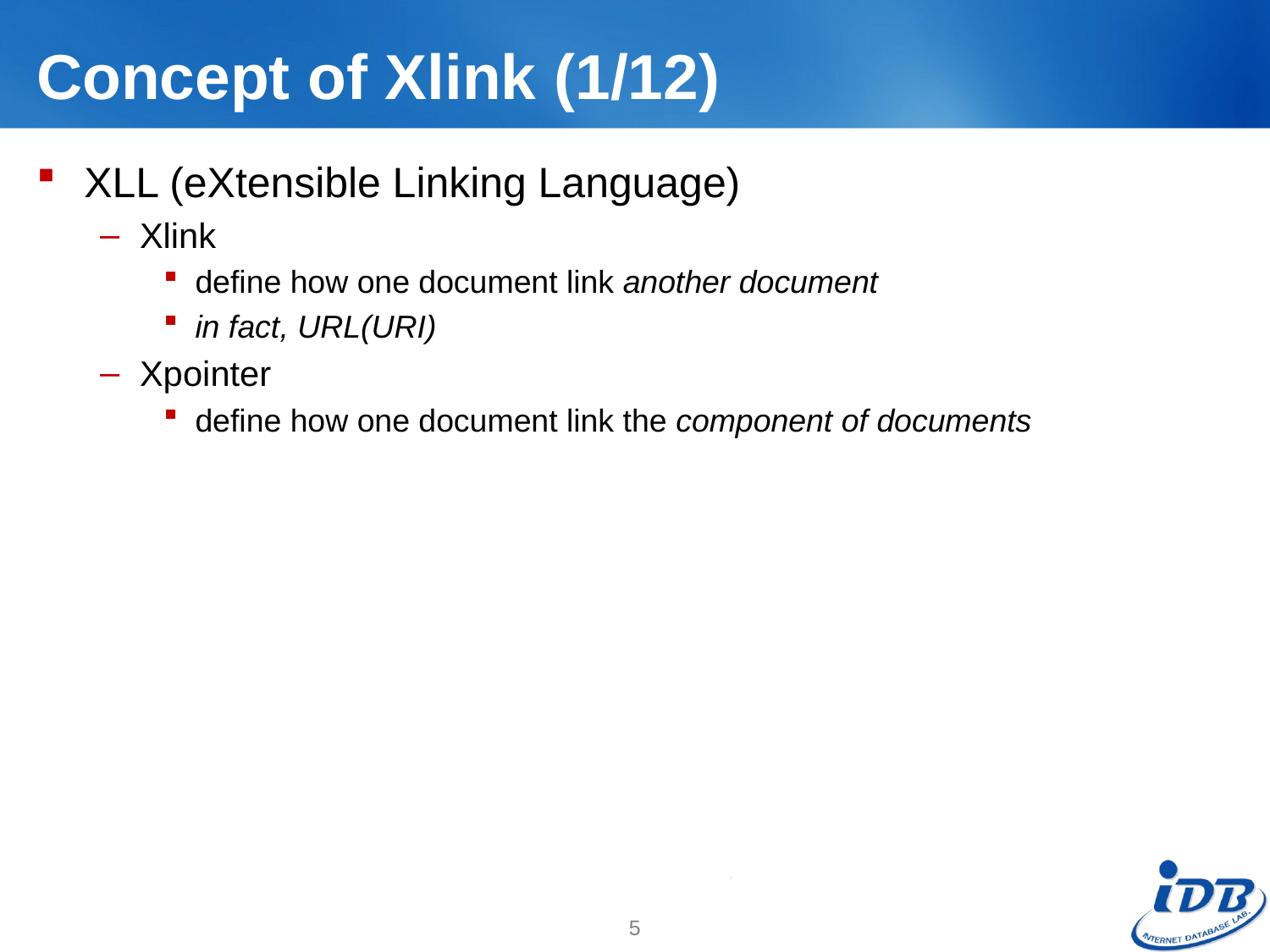

# Concept of Xlink (1/12)
XLL (eXtensible Linking Language)
Xlink
define how one document link another document
in fact, URL(URI)
Xpointer
define how one document link the component of documents
5